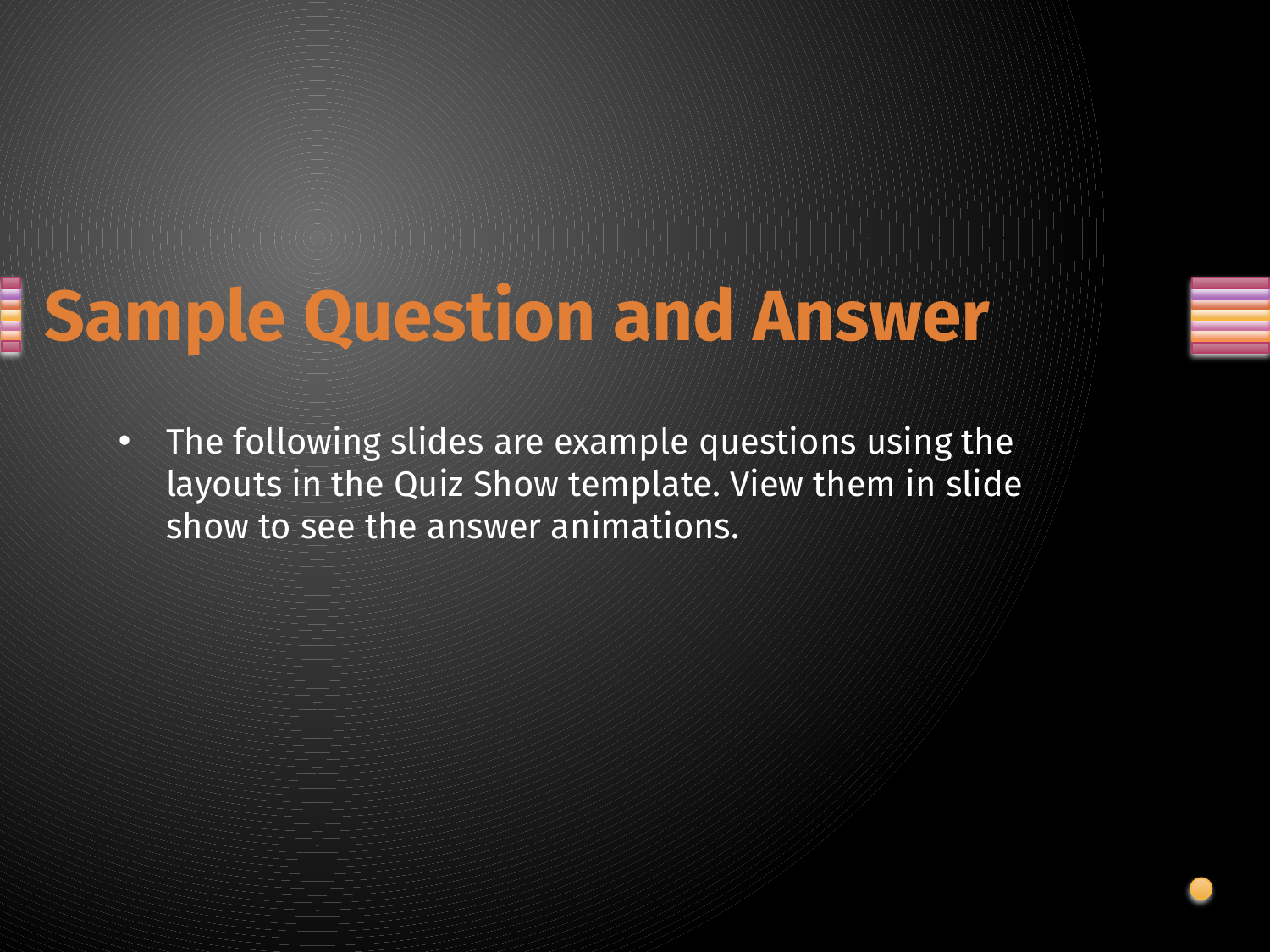

# Sample Question and Answer
The following slides are example questions using the layouts in the Quiz Show template. View them in slide show to see the answer animations.